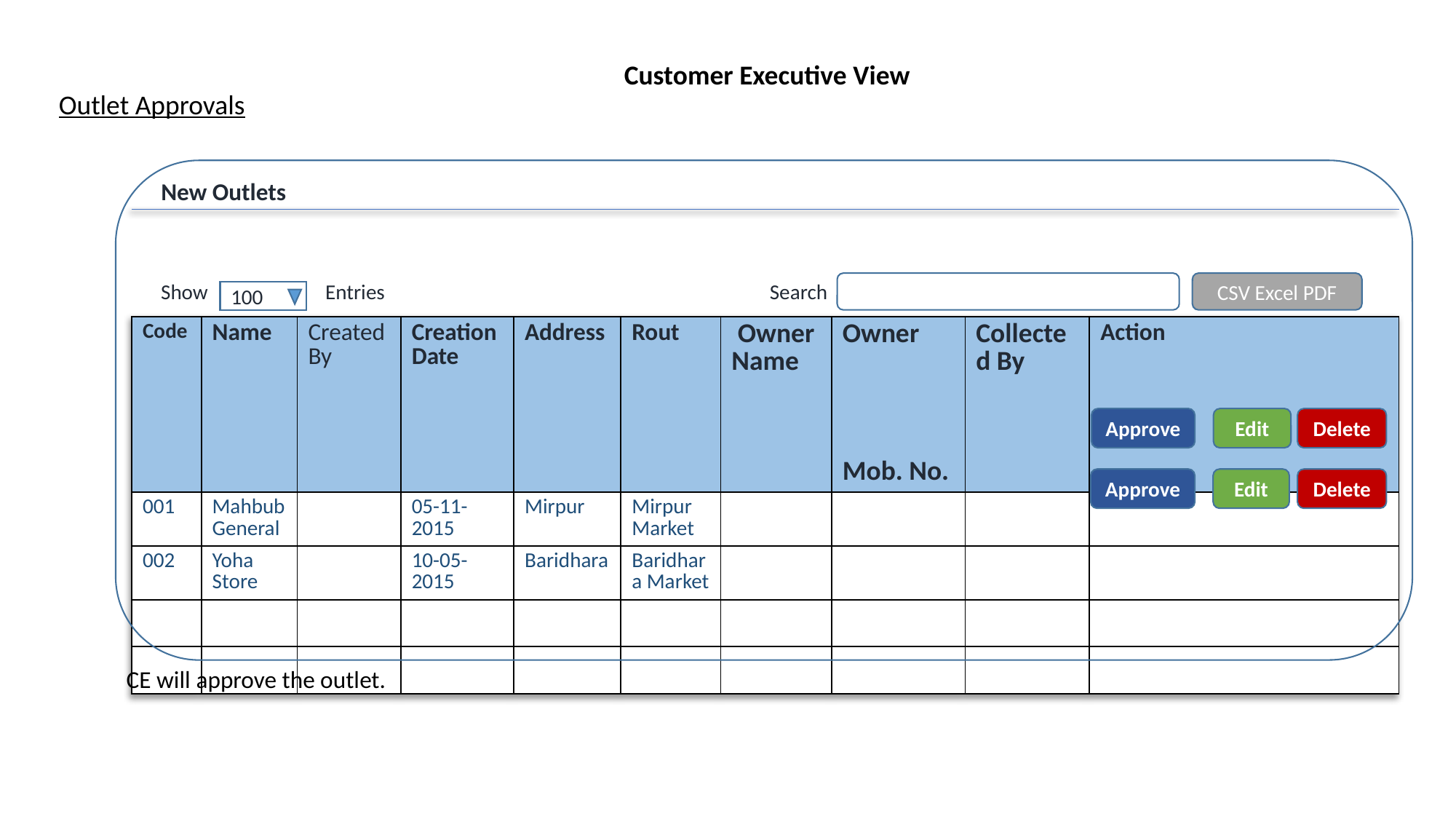

Customer Executive View
# Outlet Approvals

New Outlets
|  |  |  |  |  |  |  |  |  |  |
| --- | --- | --- | --- | --- | --- | --- | --- | --- | --- |
| Code | Name | Created By | Creation Date | Address | Rout | Owner Name | Owner Mob. No. | Collected By | Action |
| 001 | Mahbub General |  | 05-11-2015 | Mirpur | Mirpur Market |  |  |  |  |
| 002 | Yoha Store |  | 10-05-2015 | Baridhara | Baridhara Market |  |  |  |  |
|  |  |  |  |  |  |  |  |  |  |
|  |  |  |  |  |  |  |  |  |  |
Entries
Show
Search

CSV Excel PDF
100

Approve
Edit
Delete
Approve
Edit
Delete
CE will approve the outlet.